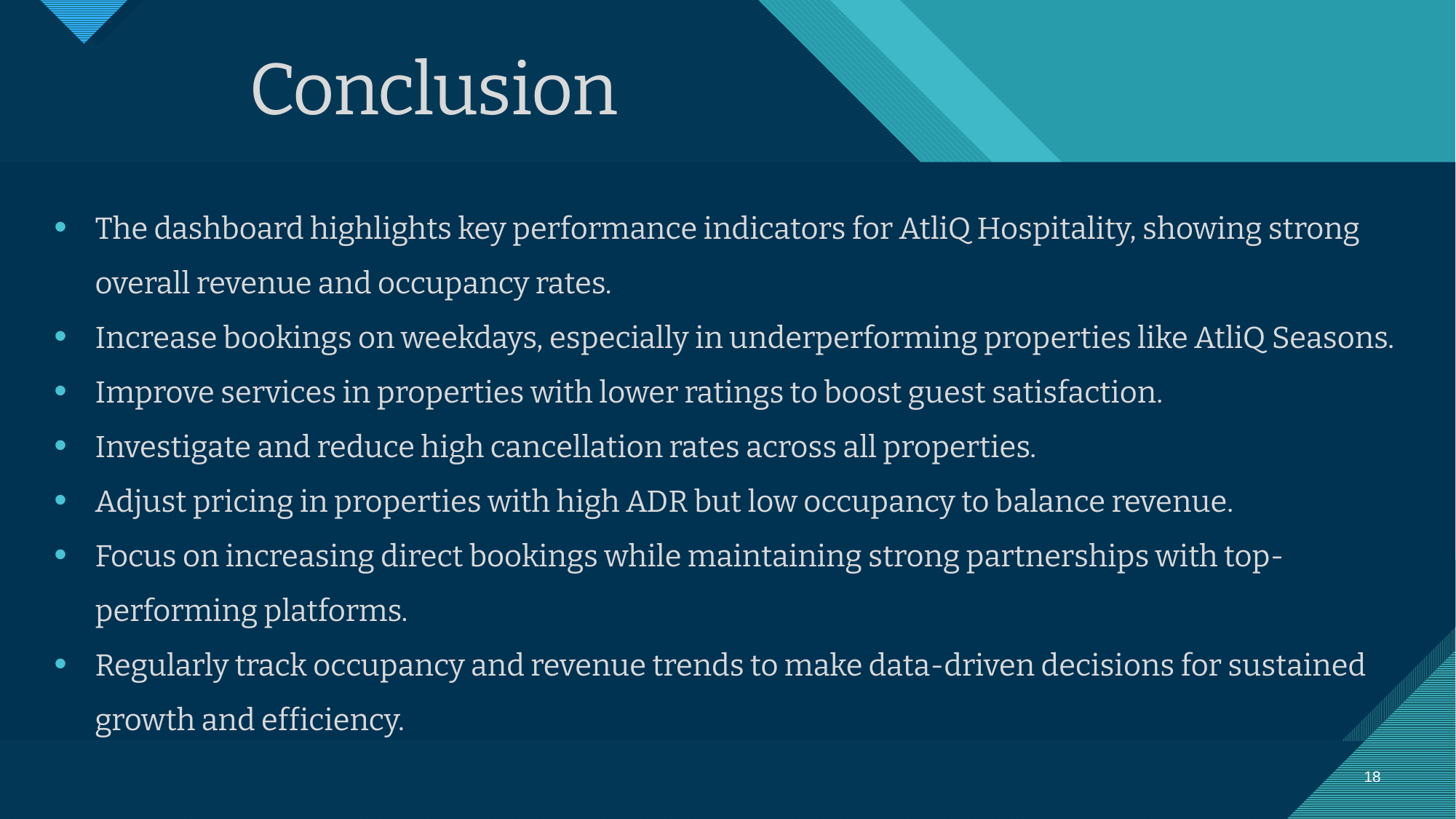

# Conclusion
The dashboard highlights key performance indicators for AtliQ Hospitality, showing strong overall revenue and occupancy rates.
Increase bookings on weekdays, especially in underperforming properties like AtliQ Seasons.
Improve services in properties with lower ratings to boost guest satisfaction.
Investigate and reduce high cancellation rates across all properties.
Adjust pricing in properties with high ADR but low occupancy to balance revenue.
Focus on increasing direct bookings while maintaining strong partnerships with top-performing platforms.
Regularly track occupancy and revenue trends to make data-driven decisions for sustained growth and efficiency.
18